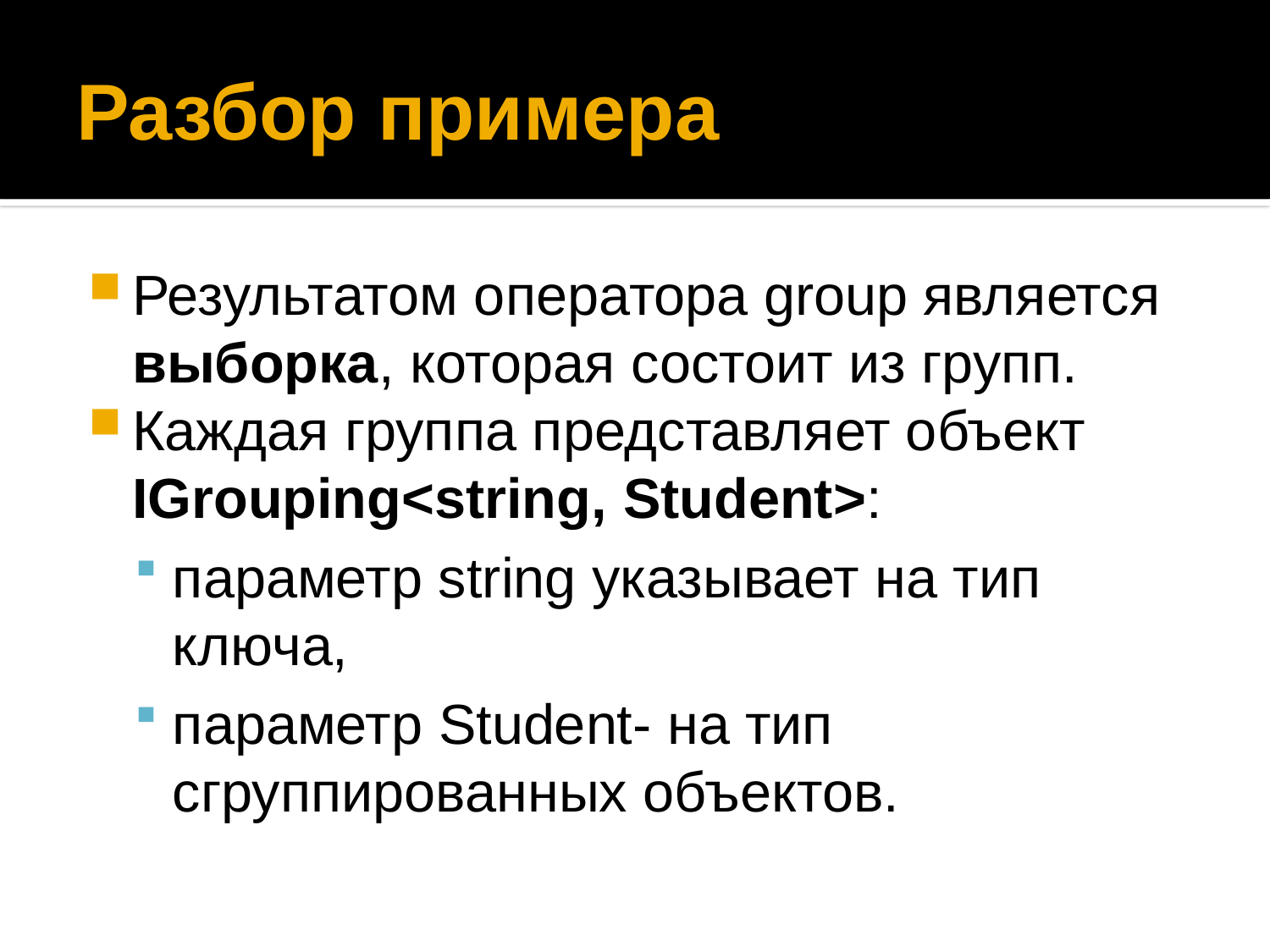

# Разбор примера
Результатом оператора group является выборка, которая состоит из групп.
Каждая группа представляет объект IGrouping<string, Student>:
параметр string указывает на тип ключа,
параметр Student- на тип сгруппированных объектов.